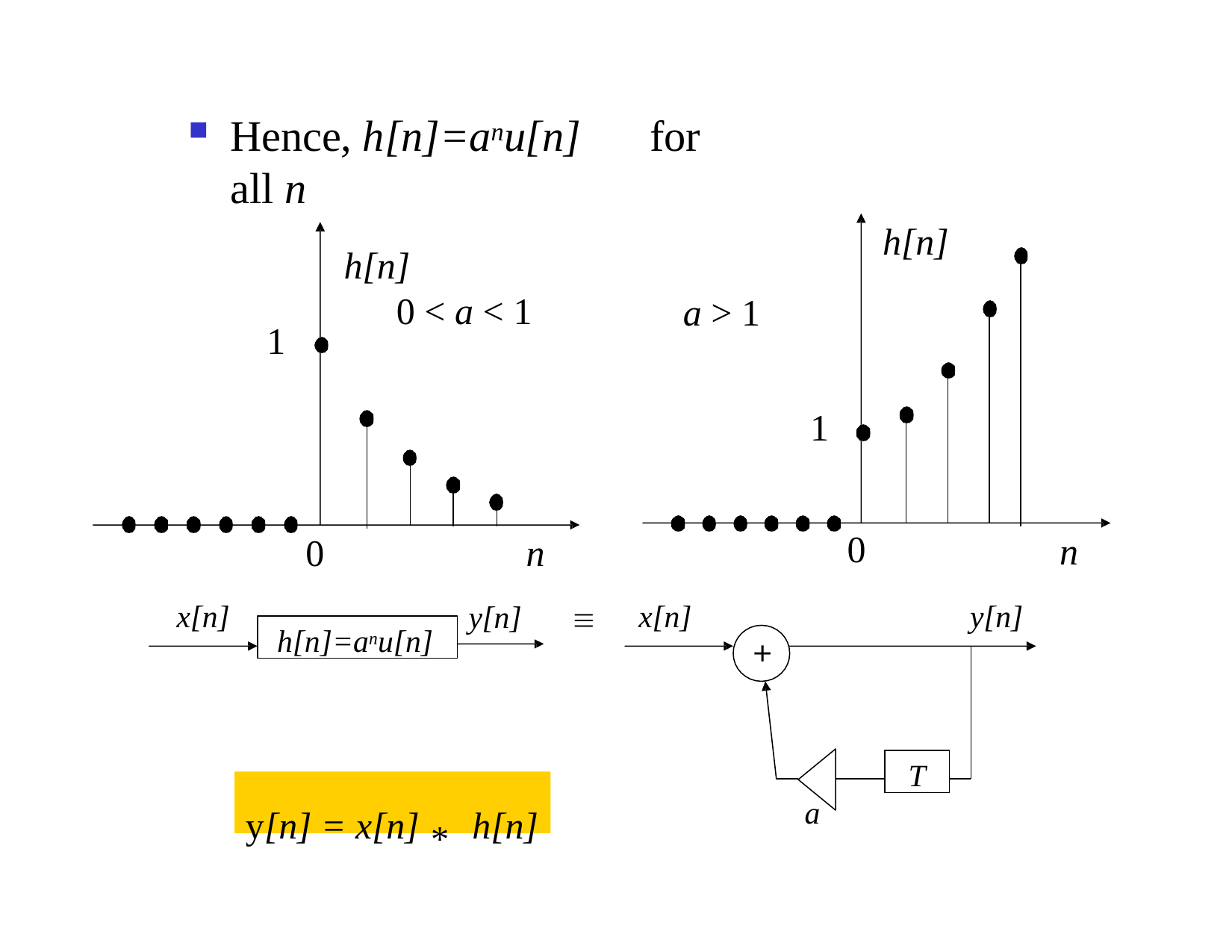

Hence, h[n]=anu[n]	for all n

h[n]

h[n]
0 < a < 1

a > 1

1

1

0
n
0
n
x[n]
y[n]
x[n]
y[n]
≡
h[n]=anu[n]

+

T

y[n] = x[n] *	h[n]

a
Dr. B. S. Daga  Fr.CRCE, Mumbai